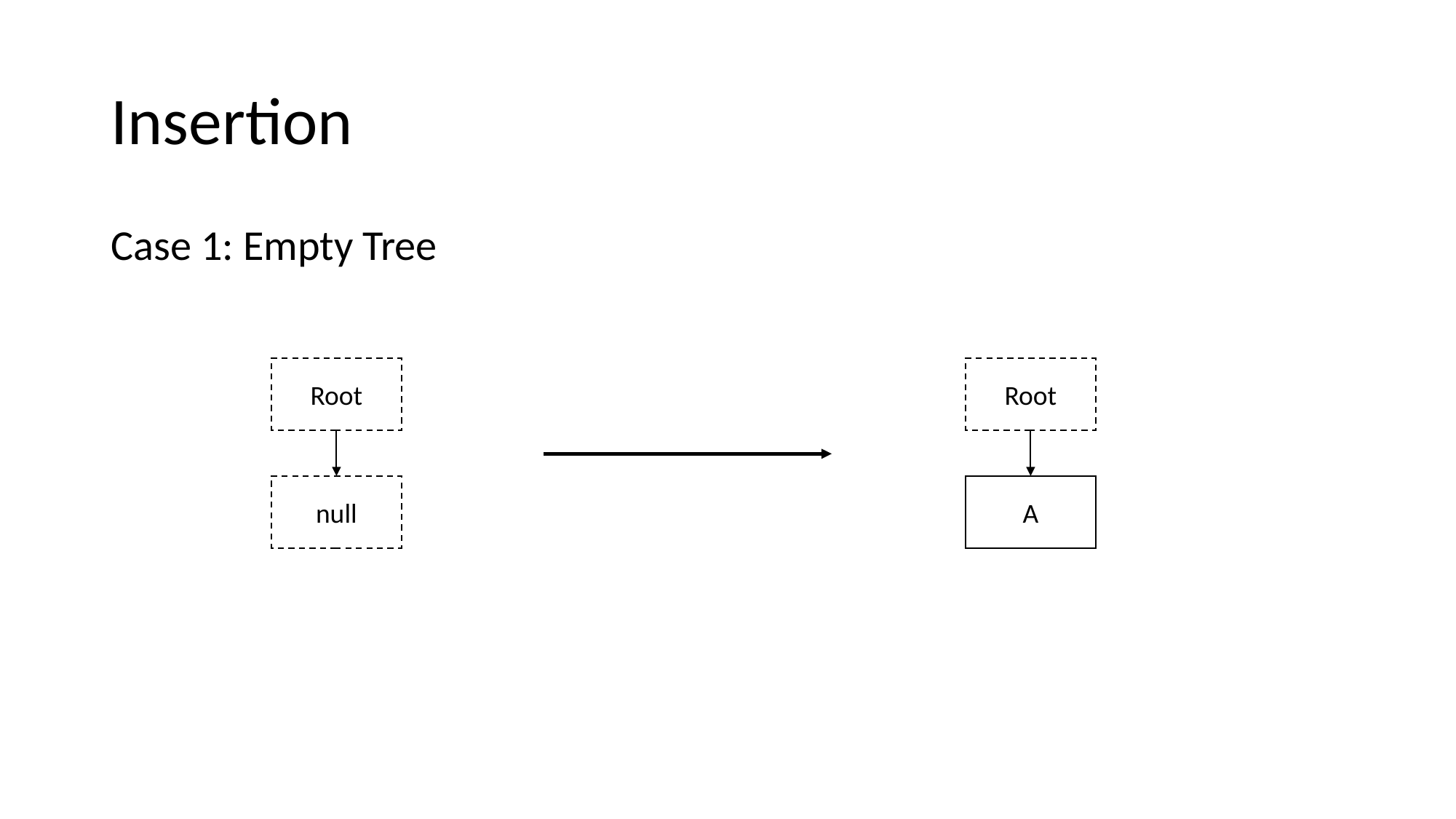

# Insertion
Case 1: Empty Tree
Root
Root
null
A